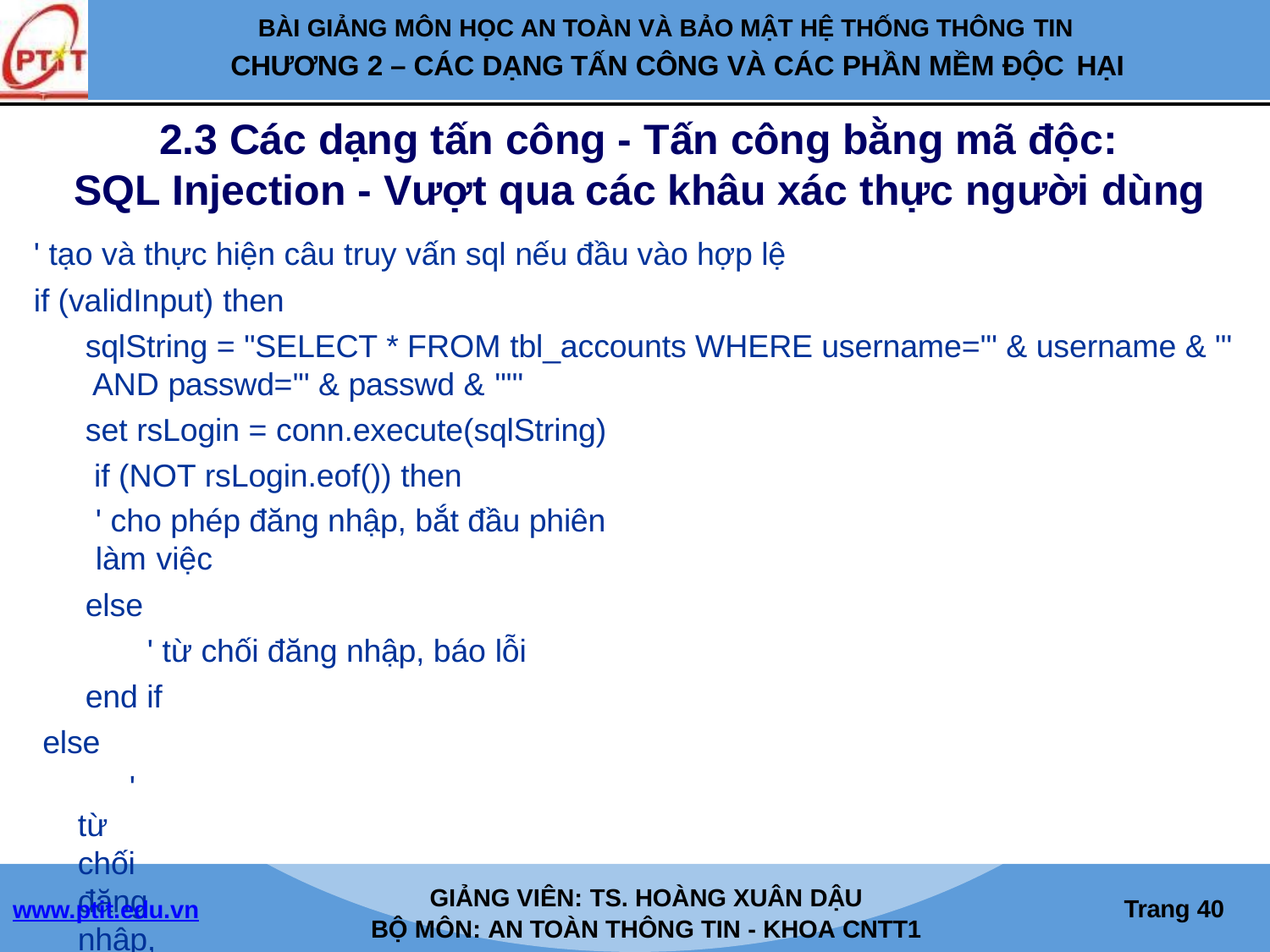

BÀI GIẢNG MÔN HỌC AN TOÀN VÀ BẢO MẬT HỆ THỐNG THÔNG TIN
CHƯƠNG 2 – CÁC DẠNG TẤN CÔNG VÀ CÁC PHẦN MỀM ĐỘC HẠI

2.3 Các dạng tấn công - Tấn công bằng mã độc:
SQL Injection - Vượt qua các khâu xác thực người dùng
' tạo và thực hiện câu truy vấn sql nếu đầu vào hợp lệ
if (validInput) then
sqlString = "SELECT * FROM tbl_accounts WHERE username='" & username & "'  AND passwd='" & passwd & "'"
set rsLogin = conn.execute(sqlString)  if (NOT rsLogin.eof()) then
' cho phép đăng nhập, bắt đầu phiên làm việc
else
' từ chối đăng nhập, báo lỗi
end if  else
' từ chối đăng nhập, báo lỗi
end if
GIẢNG VIÊN: TS. HOÀNG XUÂN DẬU
BỘ MÔN: AN TOÀN THÔNG TIN - KHOA CNTT1
Trang 40
www.ptit.edu.vn